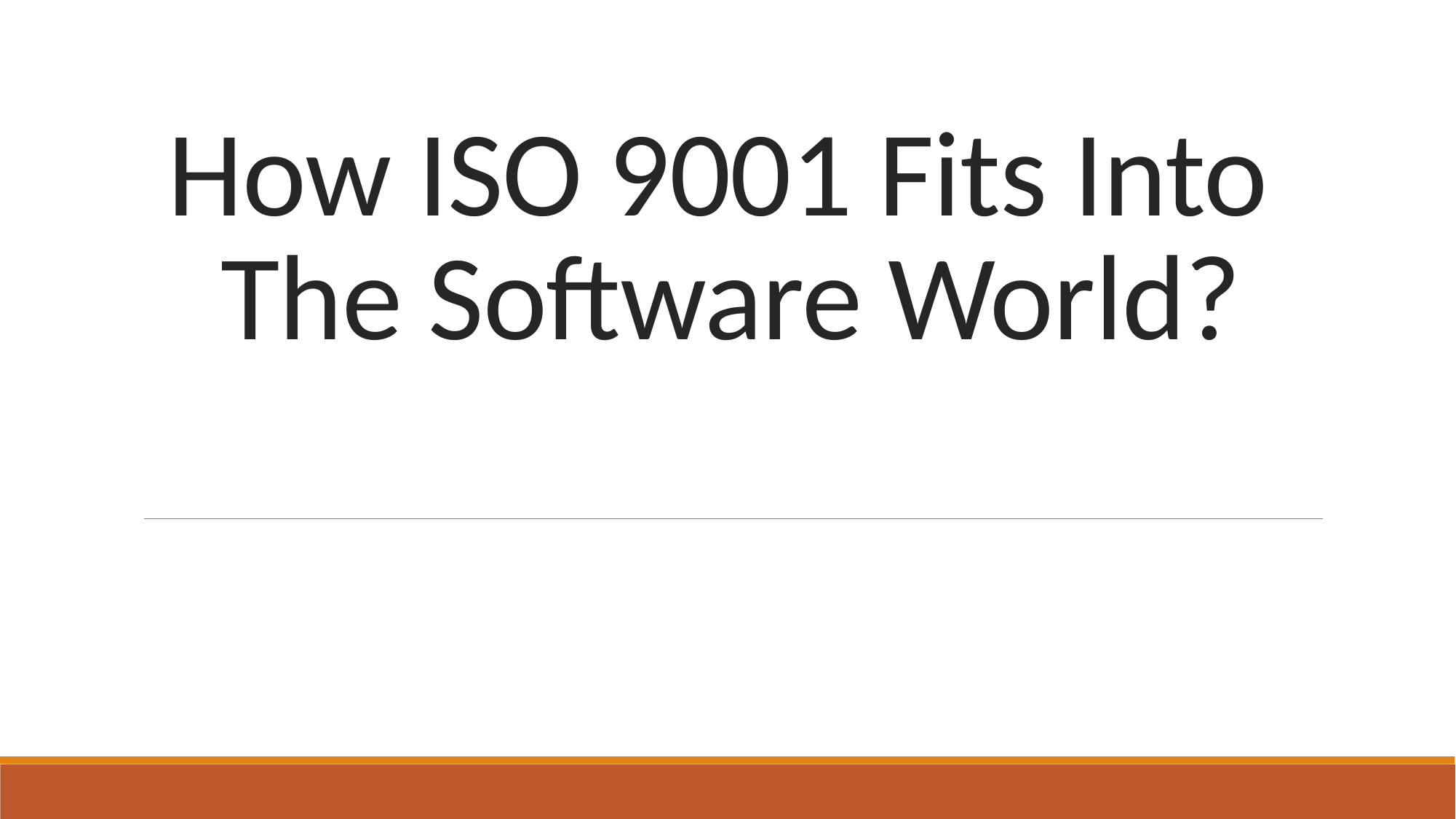

# How ISO 9001 Fits Into The Software World?